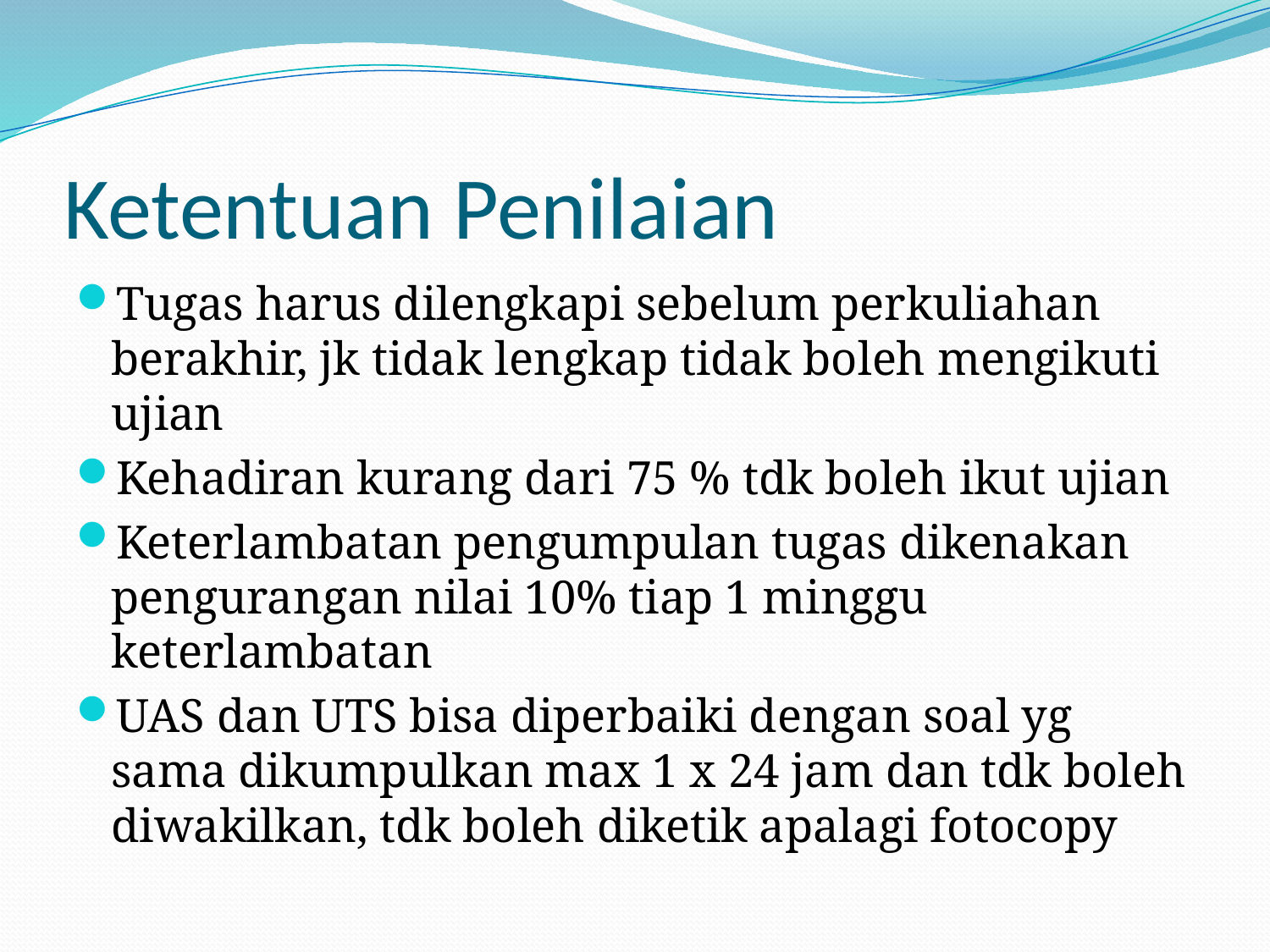

# Ketentuan Penilaian
Tugas harus dilengkapi sebelum perkuliahan berakhir, jk tidak lengkap tidak boleh mengikuti ujian
Kehadiran kurang dari 75 % tdk boleh ikut ujian
Keterlambatan pengumpulan tugas dikenakan pengurangan nilai 10% tiap 1 minggu keterlambatan
UAS dan UTS bisa diperbaiki dengan soal yg sama dikumpulkan max 1 x 24 jam dan tdk boleh diwakilkan, tdk boleh diketik apalagi fotocopy